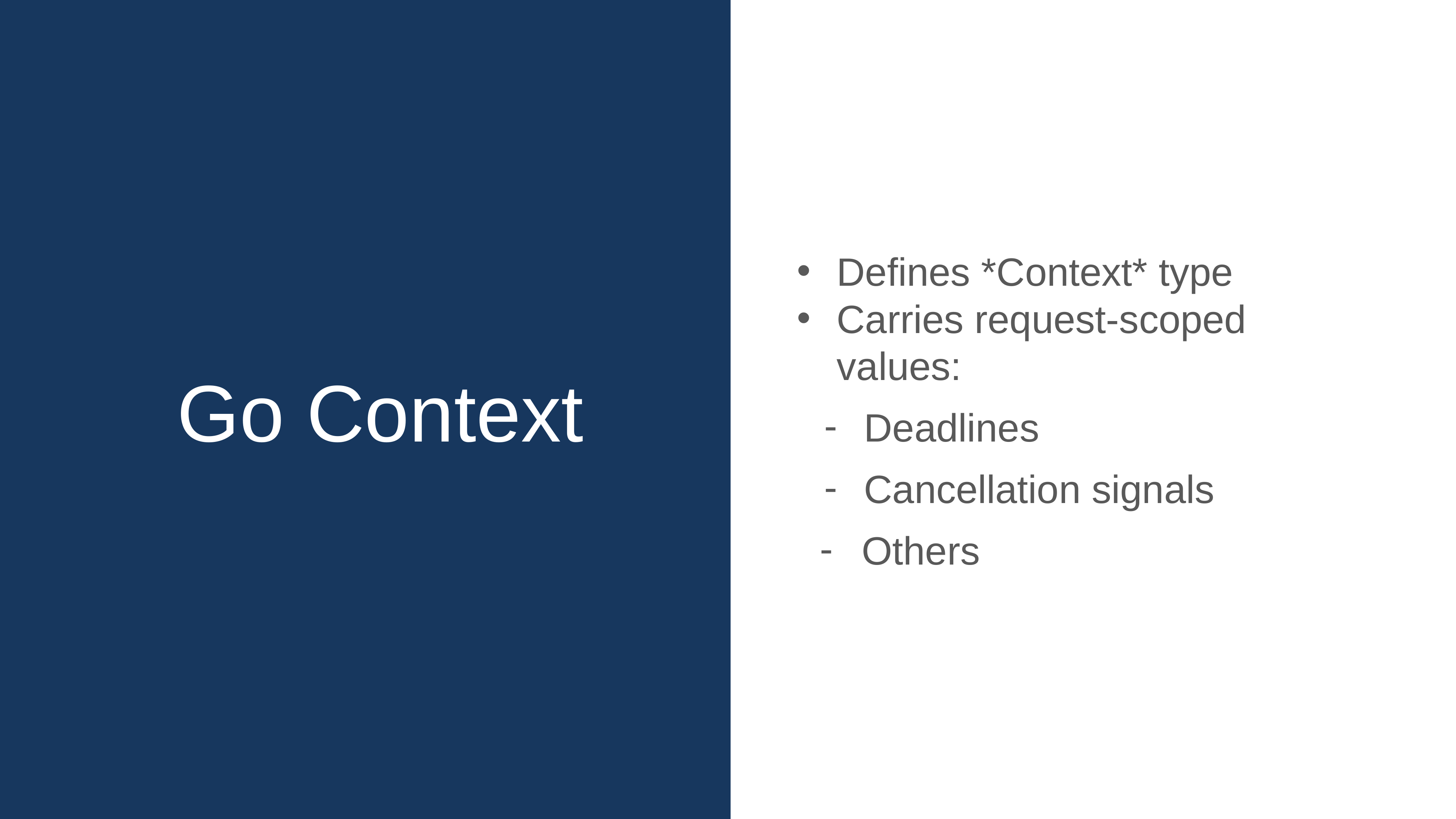

Defines *Context* type
Carries request-scoped values:
Deadlines
Cancellation signals
 Others
Go Context
6